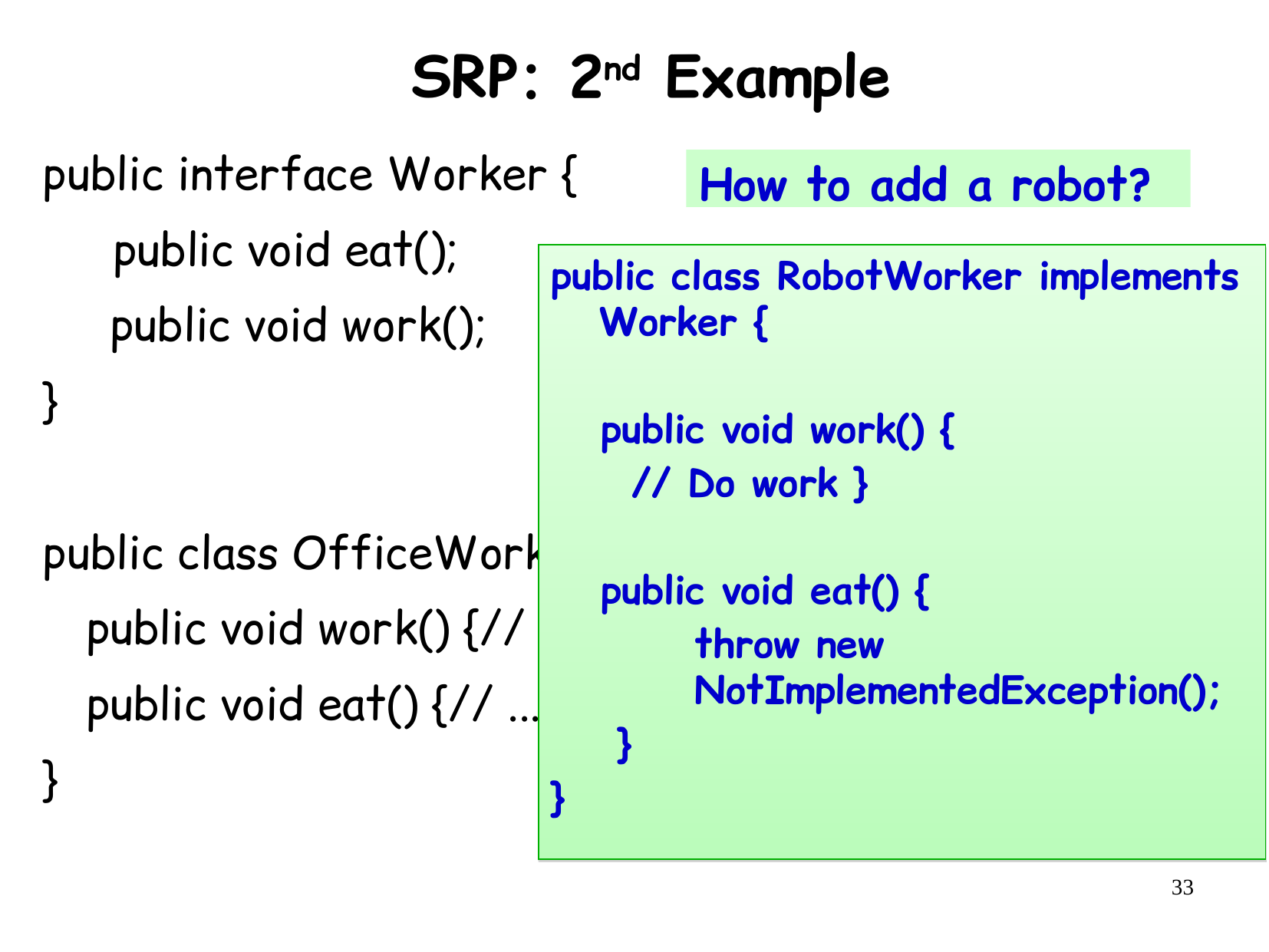

SRP: 2nd Example
public interface Worker {
	  public void eat();
     public void work();
}

public class OfficeWorker implements Worker{
	public void work() {// ....work 8 hrs}
	public void eat() {// .... eat in lunch break}
}
How to add a robot?
public class RobotWorker implements Worker {

   public void work() {
	  // Do work }

   public void eat() {
	throw new  NotImplementedException();
    }
}